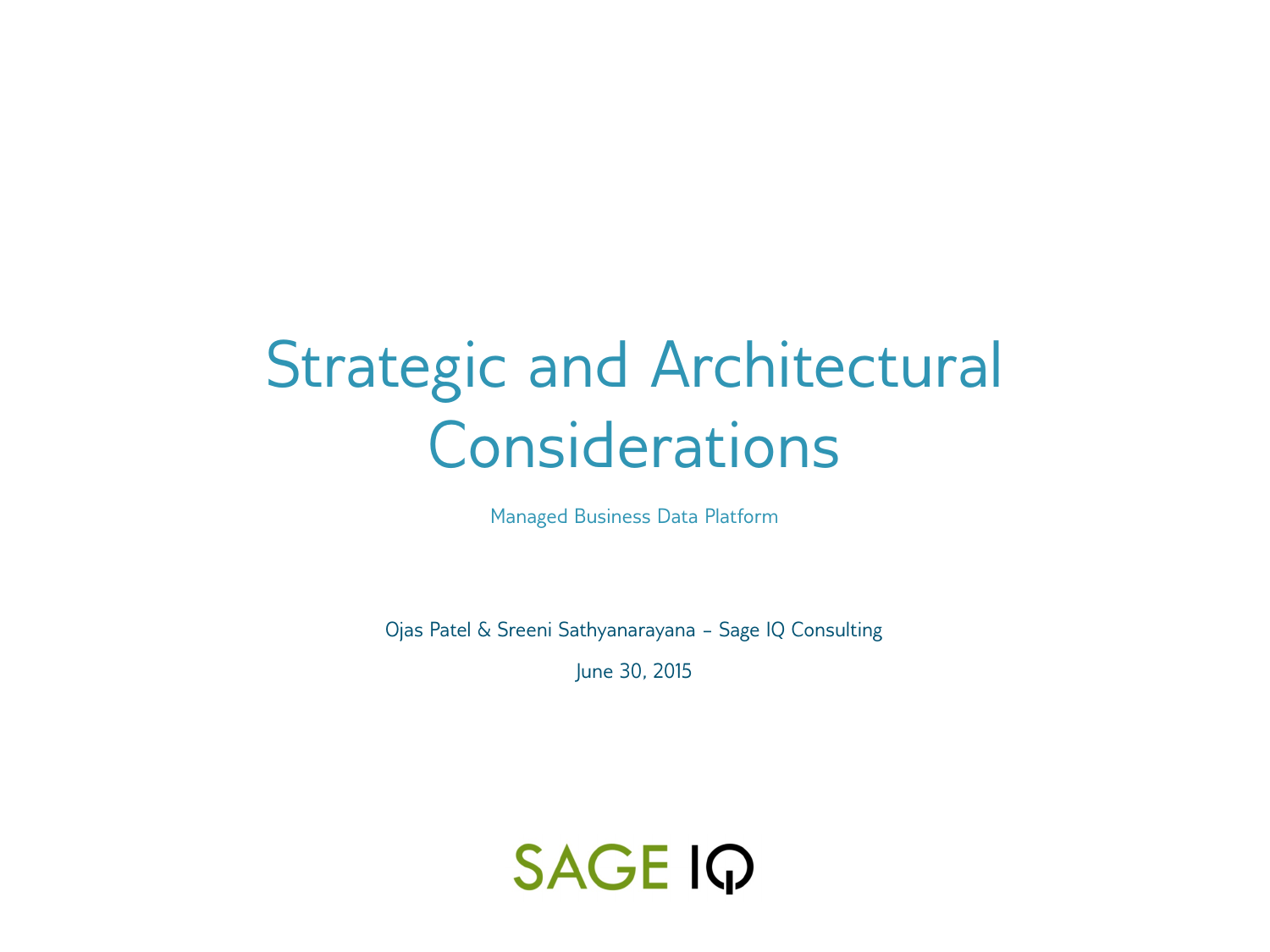

Strategic and Architectural Considerations
Managed Business Data Platform
Ojas Patel & Sreeni Sathyanarayana – Sage IQ Consulting
June 30, 2015